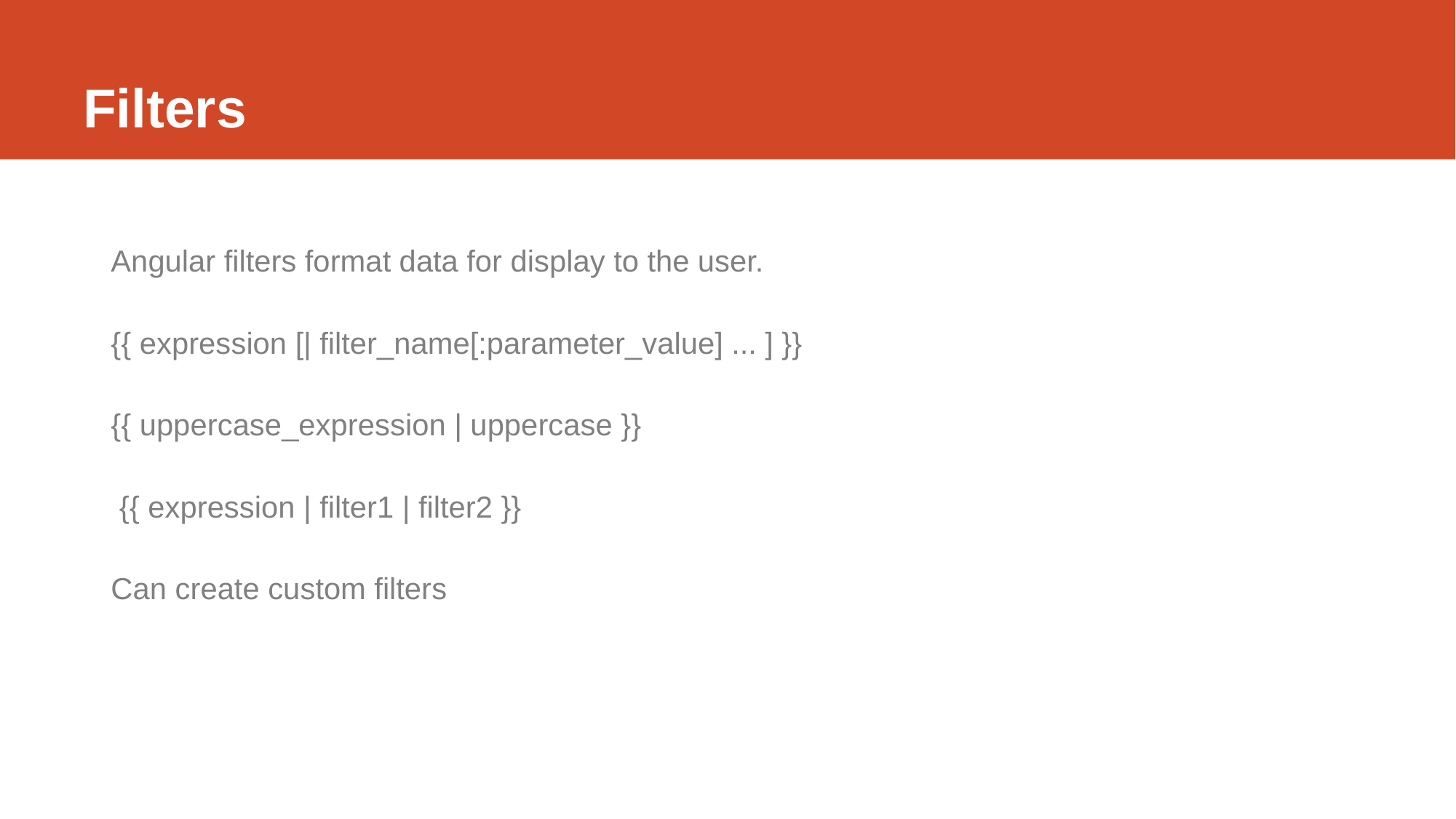

# Filters
Angular filters format data for display to the user.
{{ expression [| filter_name[:parameter_value] ... ] }}
{{ uppercase_expression | uppercase }}
 {{ expression | filter1 | filter2 }}
Can create custom filters